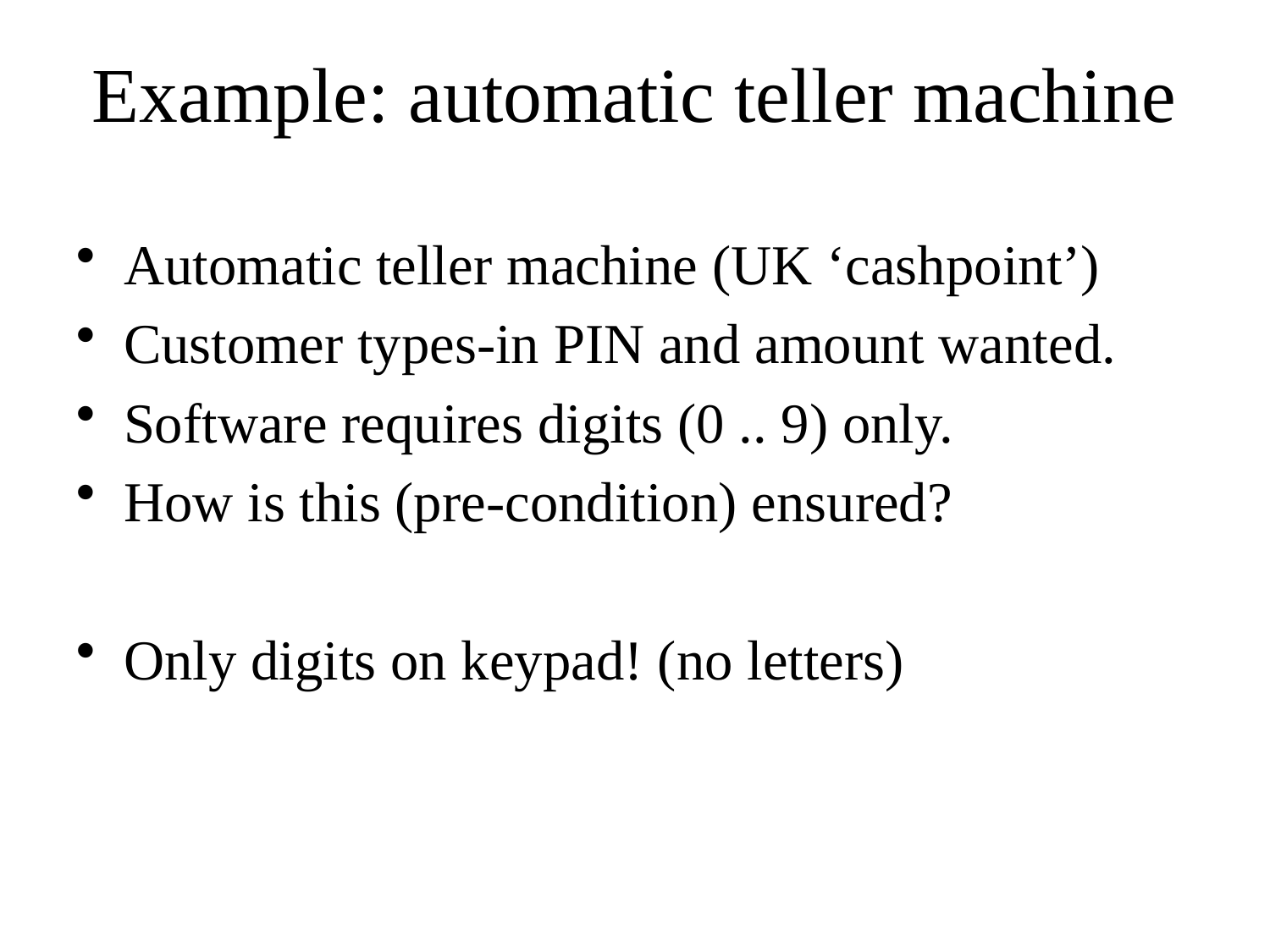

# Example: automatic teller machine
Automatic teller machine (UK ‘cashpoint’)
Customer types-in PIN and amount wanted.
Software requires digits (0 .. 9) only.
How is this (pre-condition) ensured?

Only digits on keypad! (no letters)